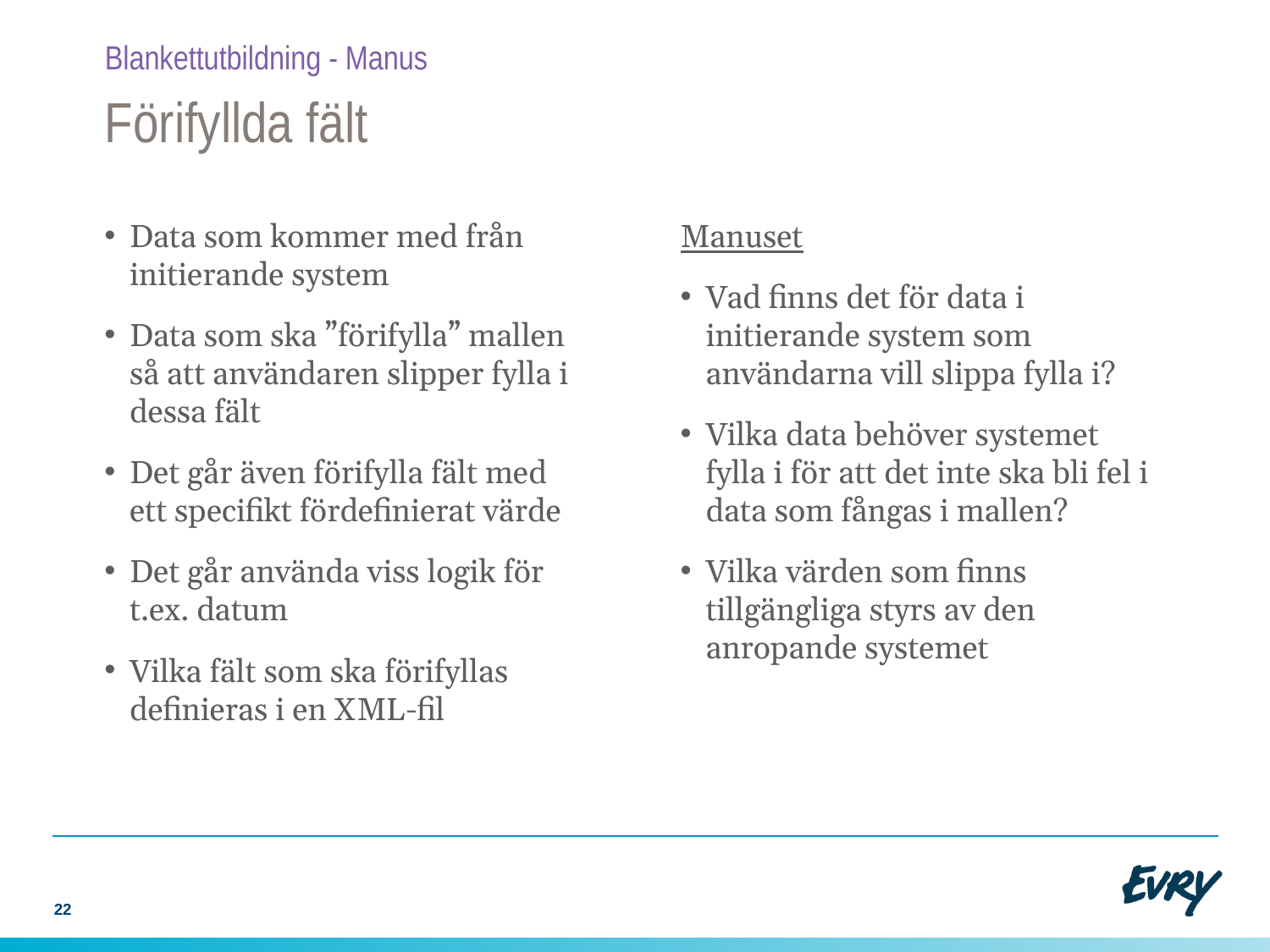

Blankettutbildning - Manus
# Förifyllda fält
Data som kommer med från initierande system
Data som ska ”förifylla” mallen så att användaren slipper fylla i dessa fält
Det går även förifylla fält med ett specifikt fördefinierat värde
Det går använda viss logik för t.ex. datum
Vilka fält som ska förifyllas definieras i en XML-fil
Manuset
Vad finns det för data i initierande system som användarna vill slippa fylla i?
Vilka data behöver systemet fylla i för att det inte ska bli fel i data som fångas i mallen?
Vilka värden som finns tillgängliga styrs av den anropande systemet

22